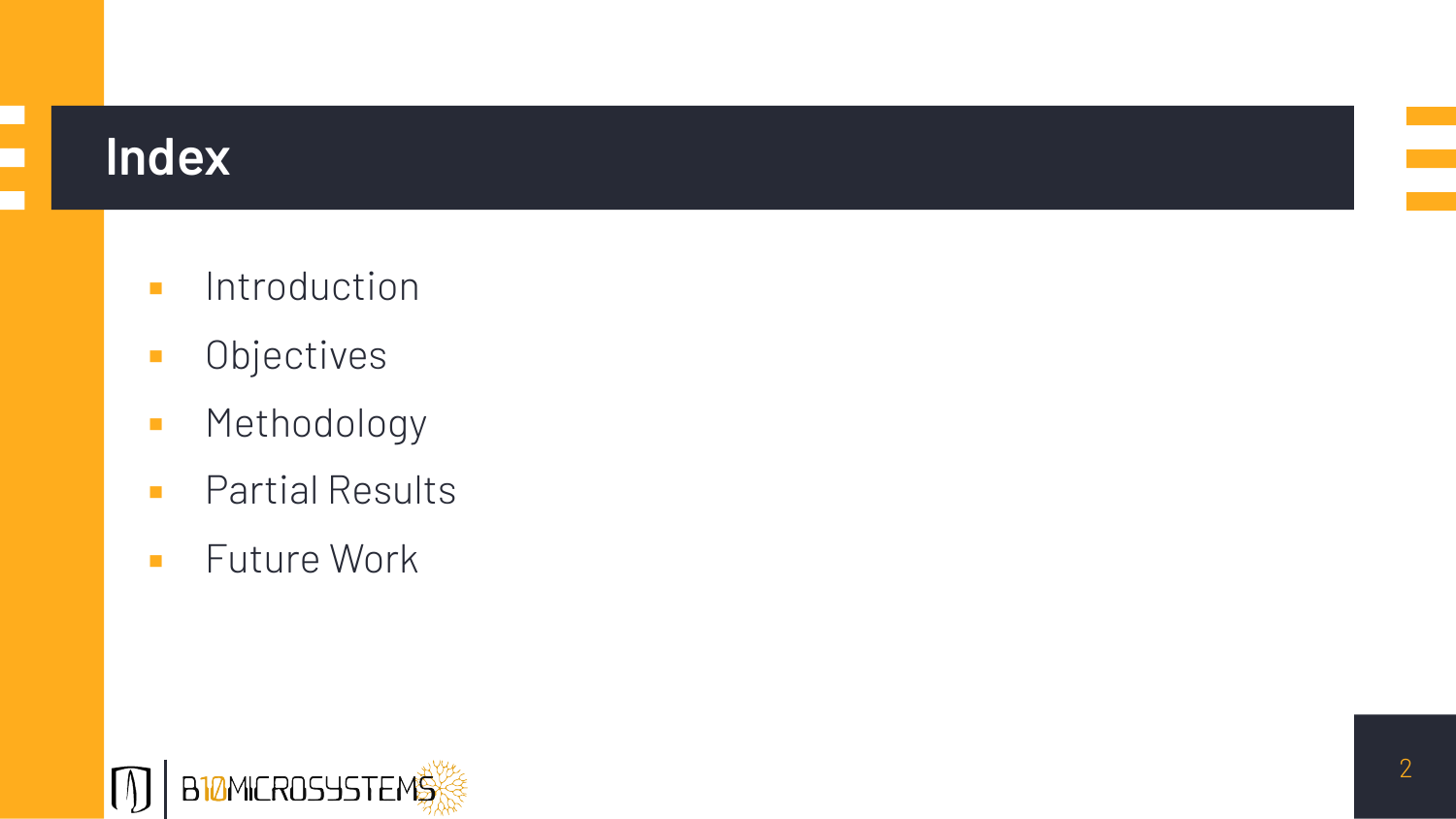

# Index
Introduction
Objectives
Methodology
Partial Results
Future Work

2